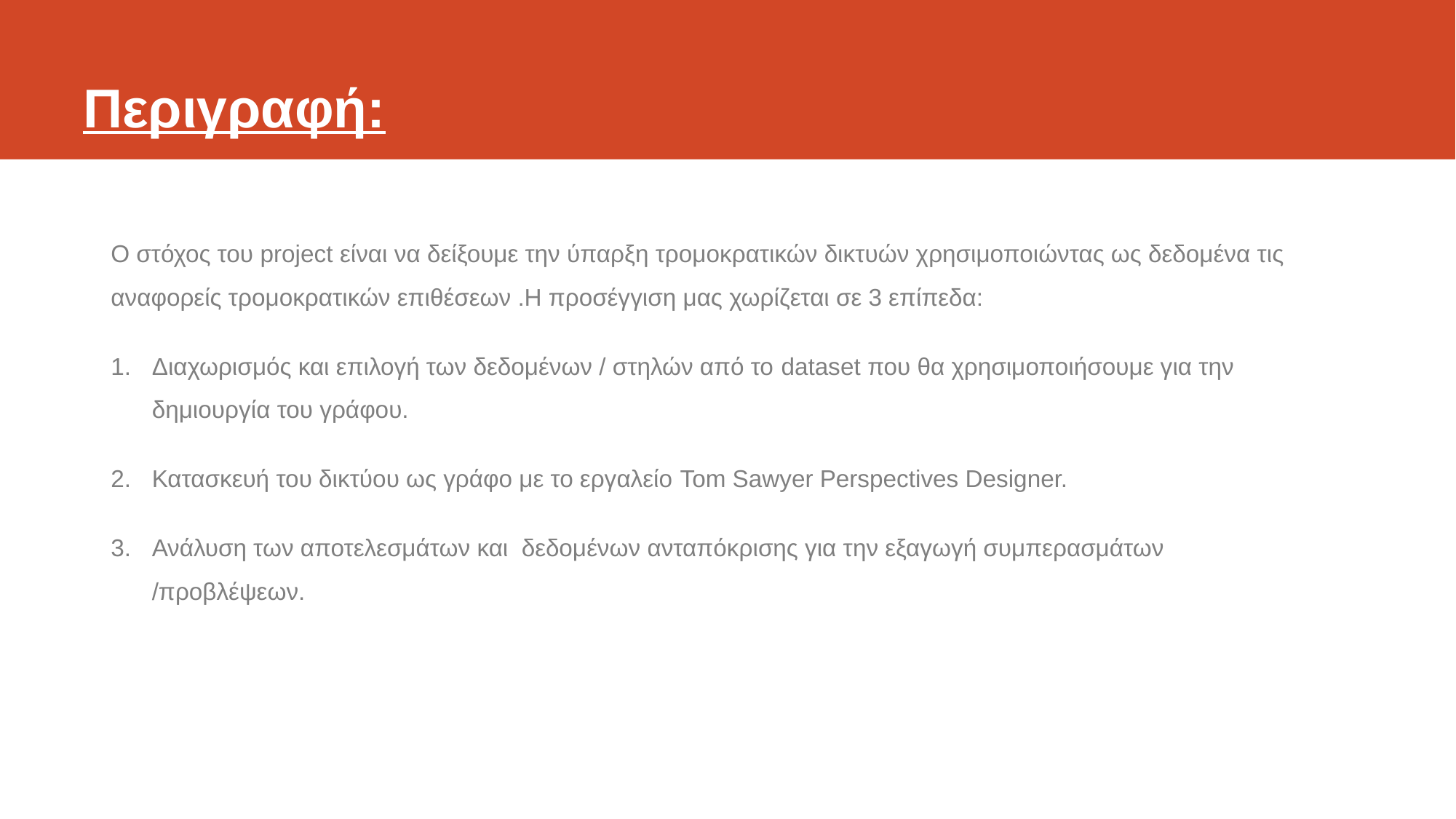

# Περιγραφή:
Ο στόχος του project είναι να δείξουμε την ύπαρξη τρομοκρατικών δικτυών χρησιμοποιώντας ως δεδομένα τις αναφορείς τρομοκρατικών επιθέσεων .Η προσέγγιση μας χωρίζεται σε 3 επίπεδα:
Διαχωρισμός και επιλογή των δεδομένων / στηλών από το dataset που θα χρησιμοποιήσουμε για την δημιουργία του γράφου.
Κατασκευή του δικτύου ως γράφο με το εργαλείο Tom Sawyer Perspectives Designer.
Ανάλυση των αποτελεσμάτων και  δεδομένων ανταπόκρισης για την εξαγωγή συμπερασμάτων /προβλέψεων.